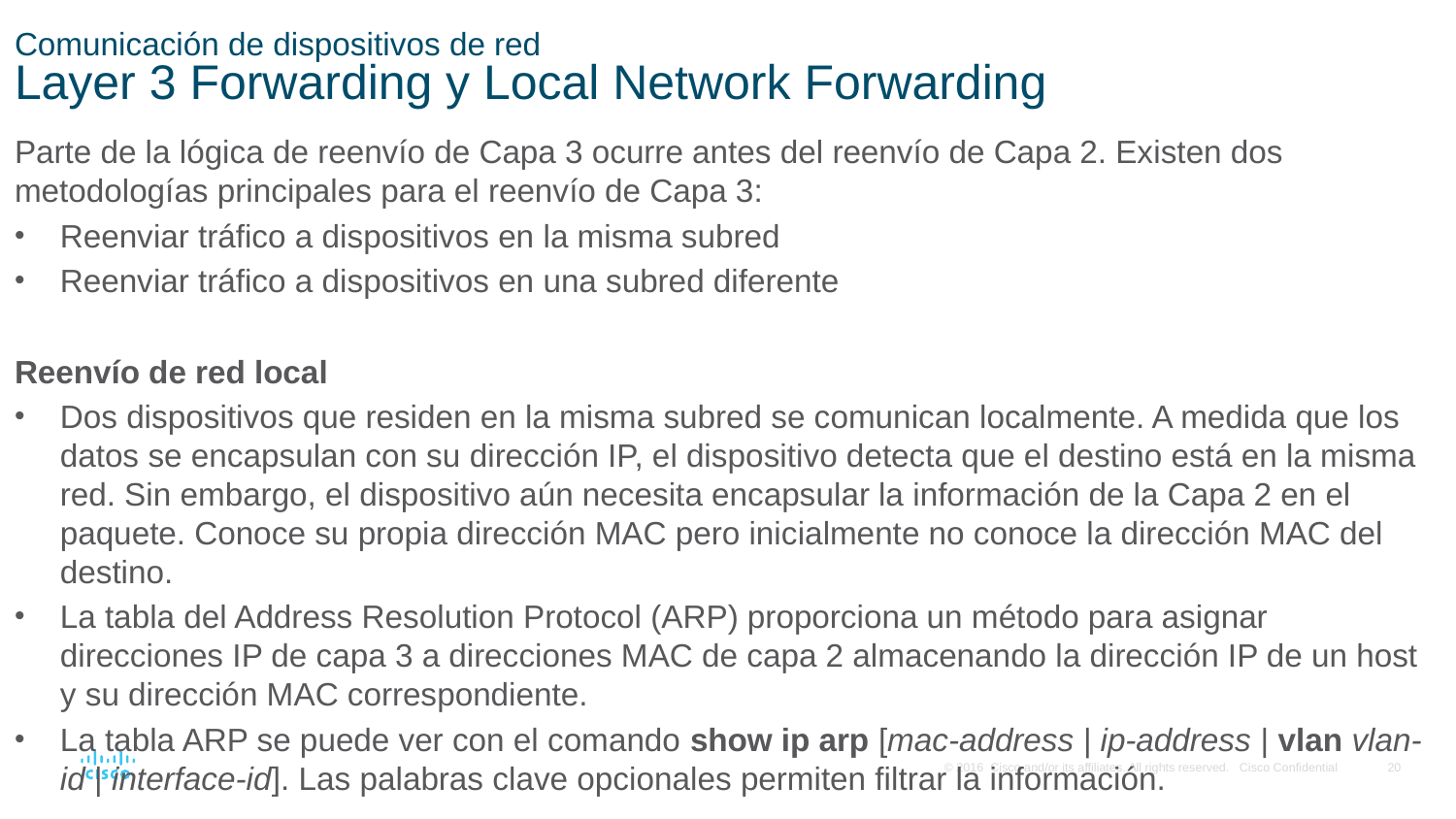

# Comunicación de dispositivos de red Layer 3 Forwarding y Local Network Forwarding
Parte de la lógica de reenvío de Capa 3 ocurre antes del reenvío de Capa 2. Existen dos metodologías principales para el reenvío de Capa 3:
Reenviar tráfico a dispositivos en la misma subred
Reenviar tráfico a dispositivos en una subred diferente

Reenvío de red local
Dos dispositivos que residen en la misma subred se comunican localmente. A medida que los datos se encapsulan con su dirección IP, el dispositivo detecta que el destino está en la misma red. Sin embargo, el dispositivo aún necesita encapsular la información de la Capa 2 en el paquete. Conoce su propia dirección MAC pero inicialmente no conoce la dirección MAC del destino.
La tabla del Address Resolution Protocol (ARP) proporciona un método para asignar direcciones IP de capa 3 a direcciones MAC de capa 2 almacenando la dirección IP de un host y su dirección MAC correspondiente.
La tabla ARP se puede ver con el comando show ip arp [mac-address | ip-address | vlan vlan-id | interface-id]. Las palabras clave opcionales permiten filtrar la información.